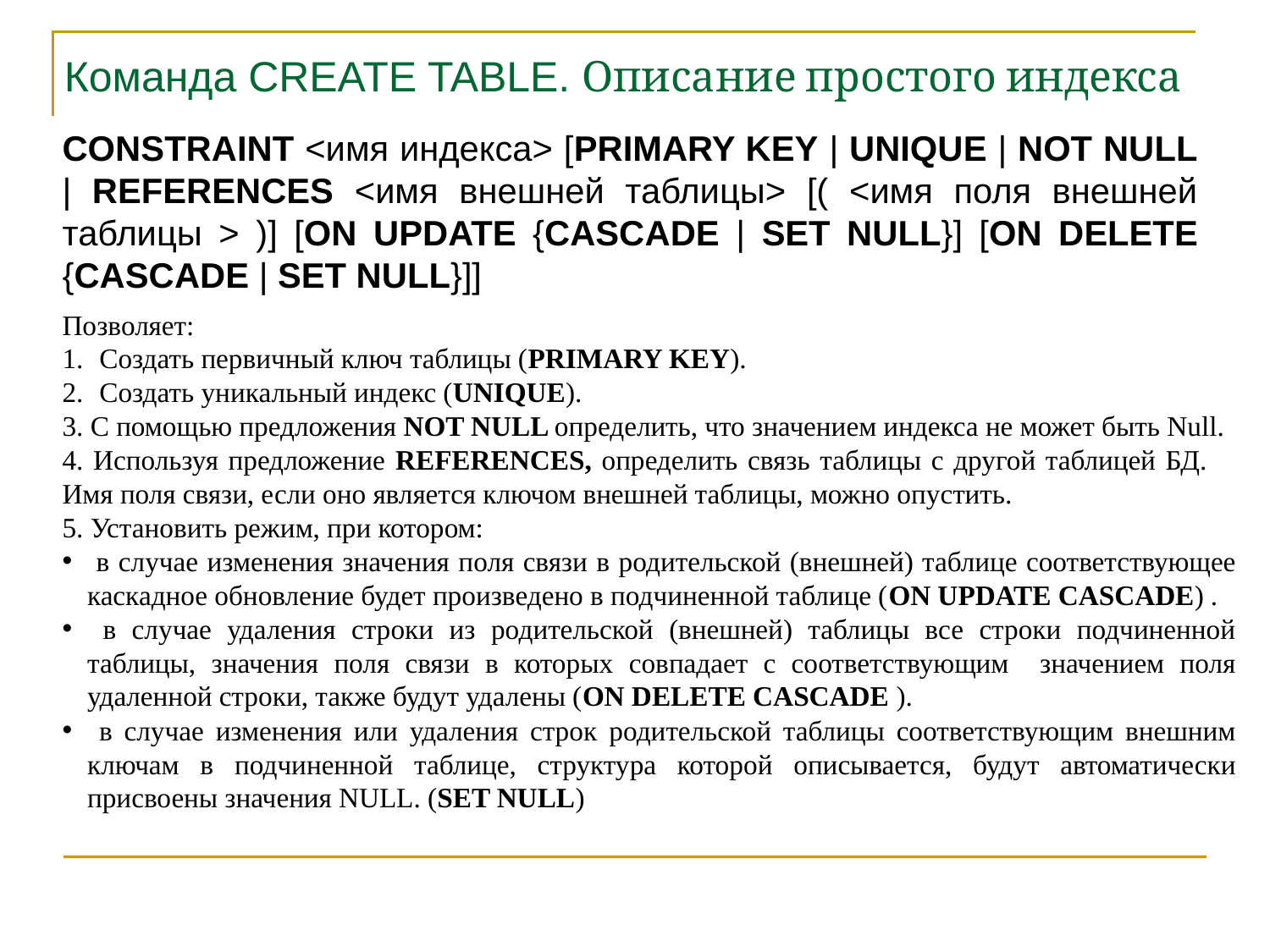

Команда CREATE TABLE. Описание простого индекса
CONSTRAINT <имя индекса> [PRIMARY KEY | UNIQUE | NOT NULL | REFERENCES <имя внешней таблицы> [( <имя поля внешней таблицы > )] [ON UPDATE {CASCADE | SET NULL}] [ON DELETE {CASCADE | SET NULL}]]
Позволяет:
 Создать первичный ключ таблицы (PRIMARY KEY).
 Создать уникальный индекс (UNIQUE).
 С помощью предложения NOT NULL определить, что значением индекса не может быть Null.
 Используя предложение REFERENCES, определить связь таблицы с другой таблицей БД.    Имя поля связи, если оно является ключом внешней таблицы, можно опустить.
 Установить режим, при котором:
 в случае изменения значения поля связи в родительской (внешней) таблице соответствующее каскадное обновление будет произведено в подчиненной таблице (ON UPDATE CASCADE) .
 в случае удаления строки из родительской (внешней) таблицы все строки подчиненной таблицы, значения поля связи в которых совпадает с соответствующим  значением поля удаленной строки, также будут удалены (ON DELETE CASCADE ).
 в случае изменения или удаления строк родительской таблицы соответствующим внешним ключам в подчиненной таблице, структура которой описывается, будут автоматически присвоены значения NULL. (SET NULL)
4